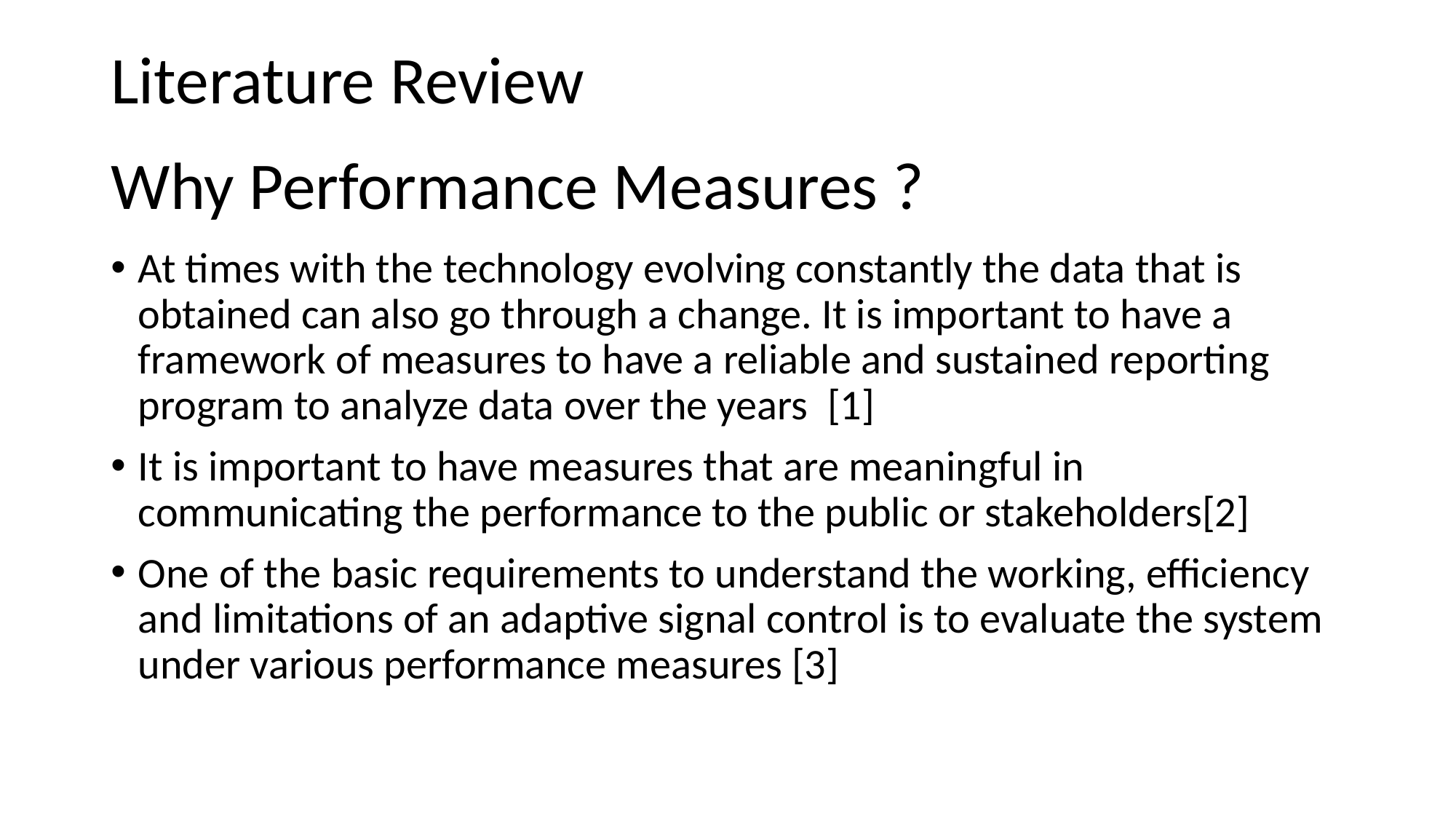

Literature Review
# Why Performance Measures ?
At times with the technology evolving constantly the data that is obtained can also go through a change. It is important to have a framework of measures to have a reliable and sustained reporting program to analyze data over the years  [1]
It is important to have measures that are meaningful in communicating the performance to the public or stakeholders[2]
One of the basic requirements to understand the working, efficiency and limitations of an adaptive signal control is to evaluate the system under various performance measures [3]